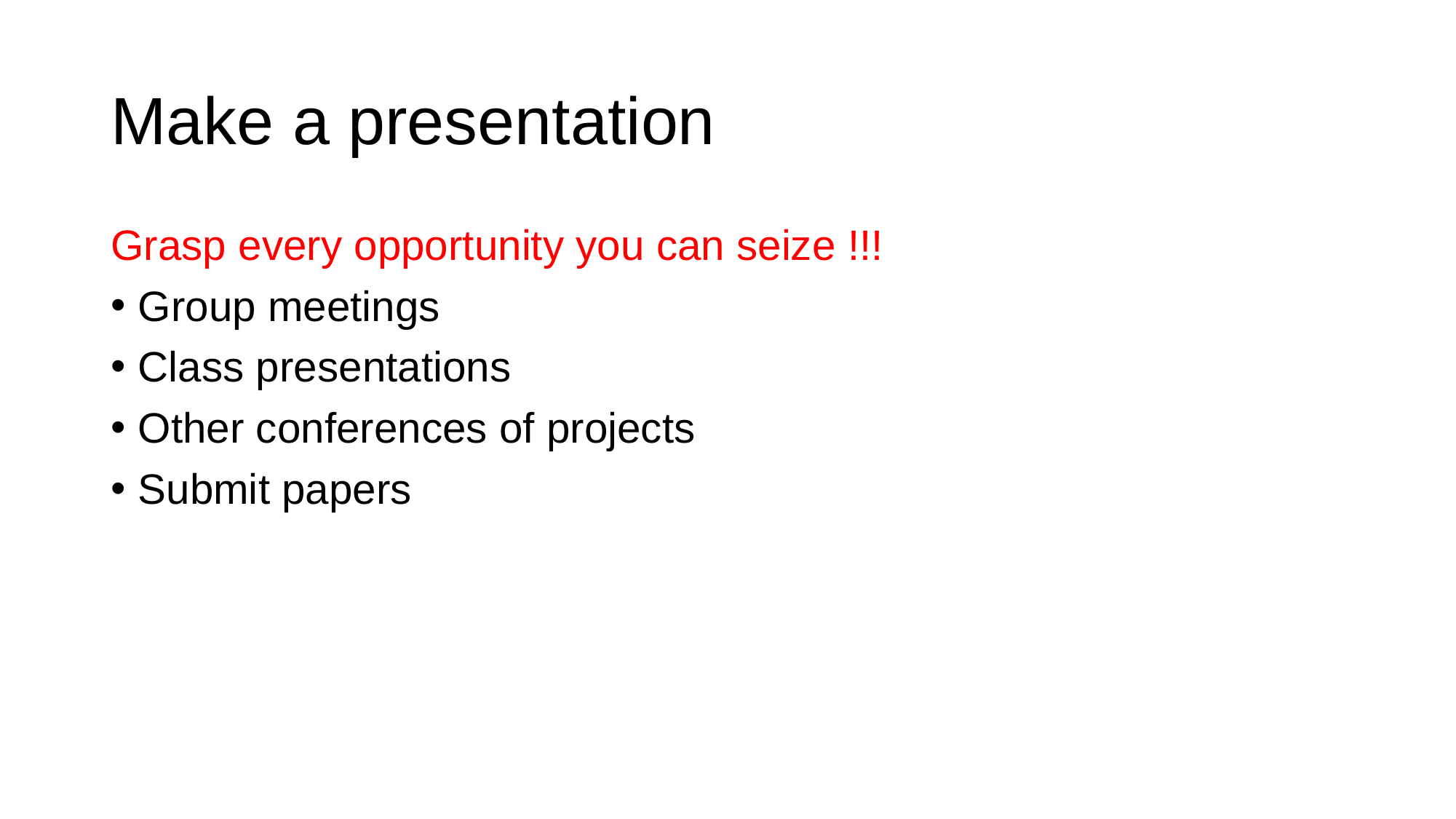

# Make a presentation
Grasp every opportunity you can seize !!!
Group meetings
Class presentations
Other conferences of projects
Submit papers